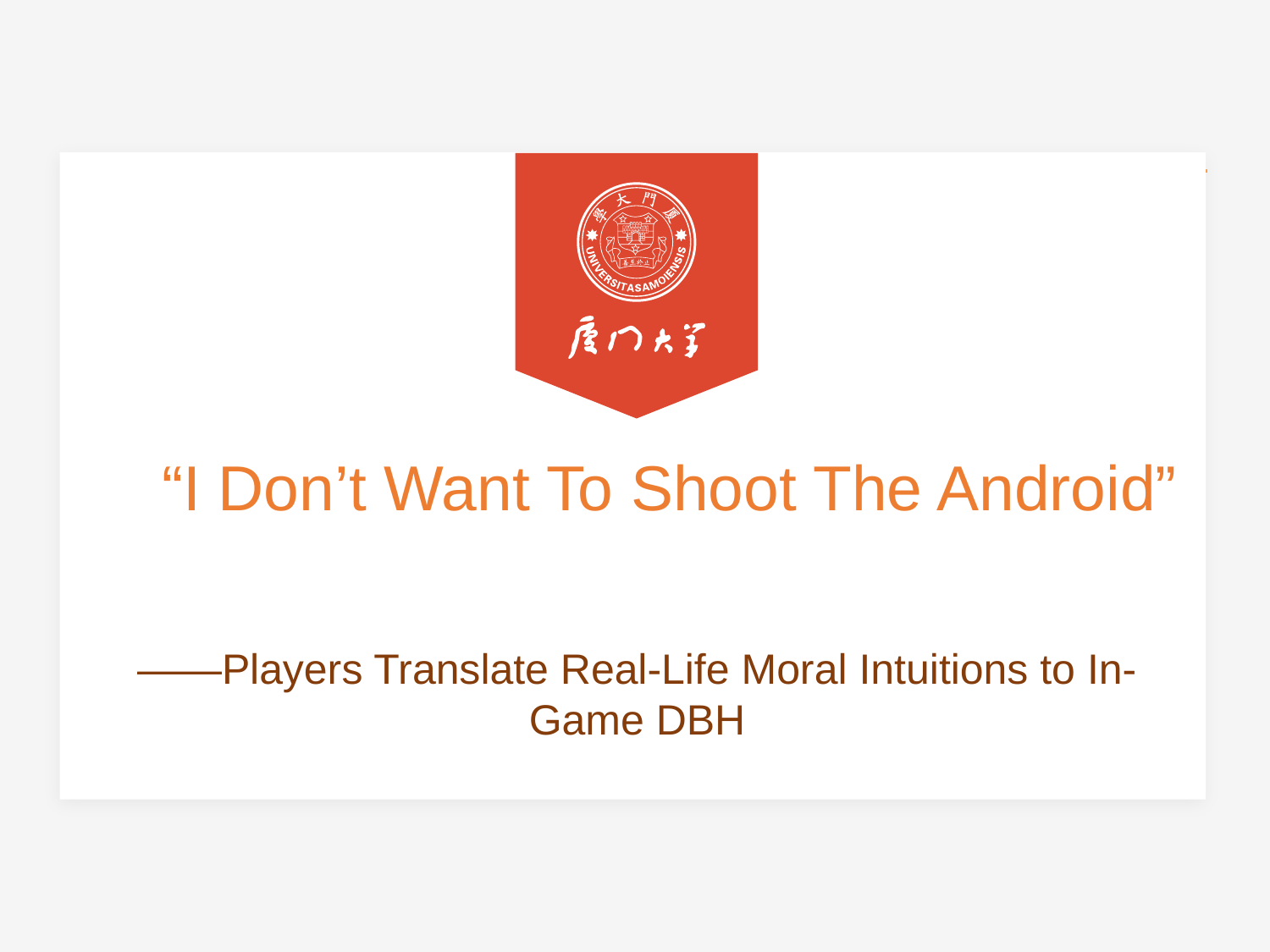

“I Don’t Want To Shoot The Android”
——Players Translate Real-Life Moral Intuitions to In-Game DBH
1